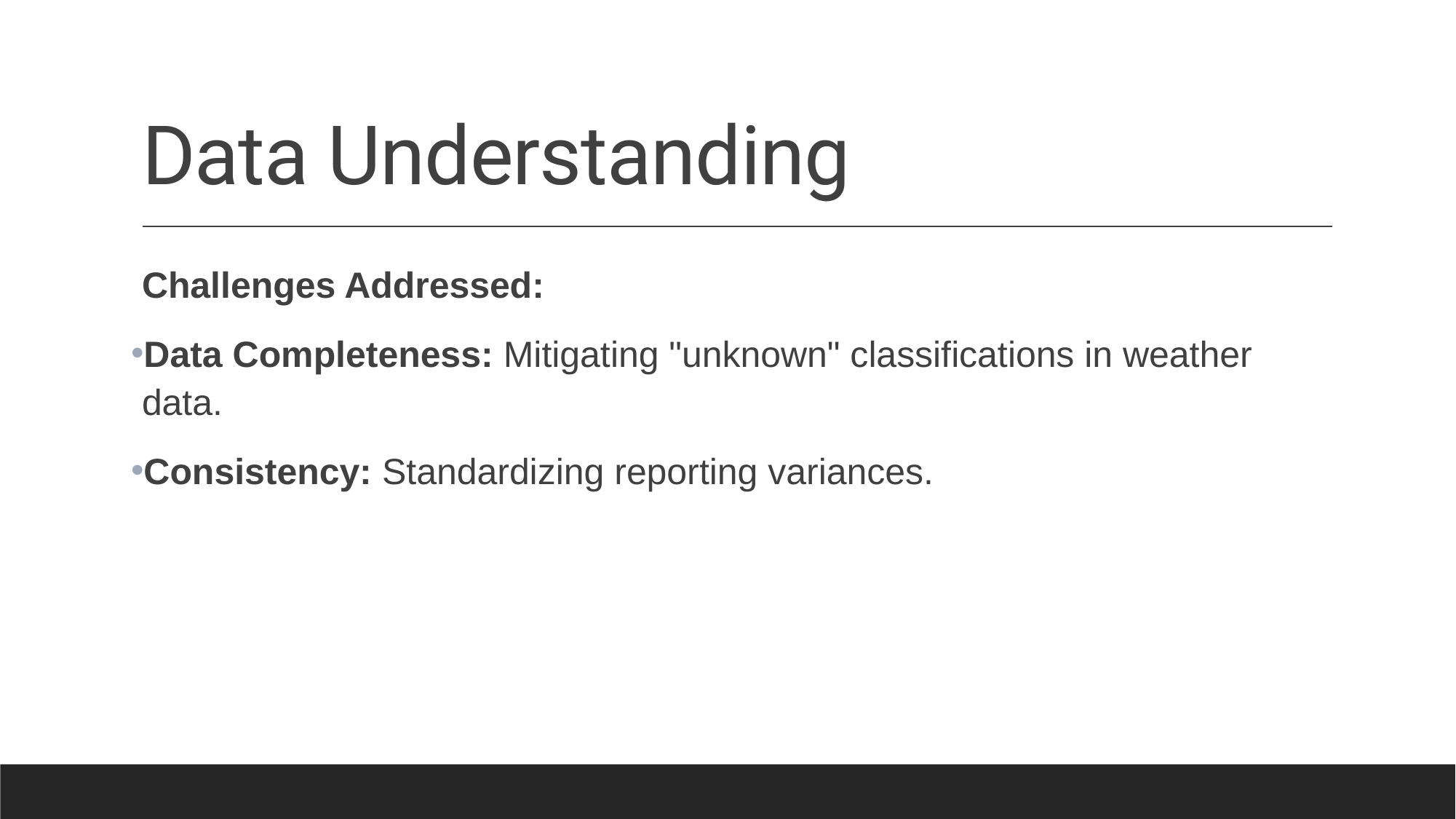

# Data Understanding
Challenges Addressed:
Data Completeness: Mitigating "unknown" classifications in weather data.
Consistency: Standardizing reporting variances.